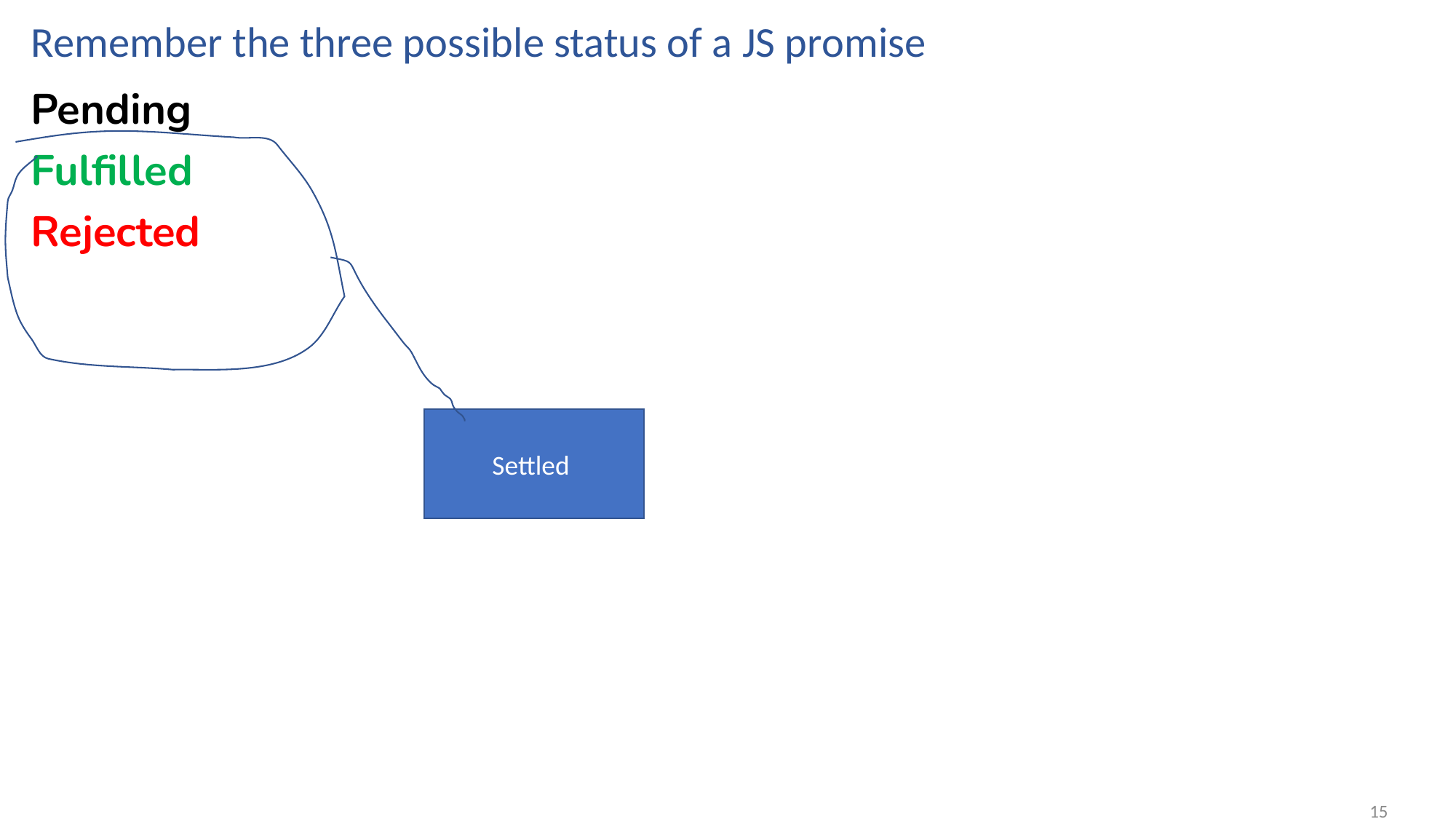

# Remember the three possible status of a JS promise
Pending
Fulfilled
Rejected

Settled
15